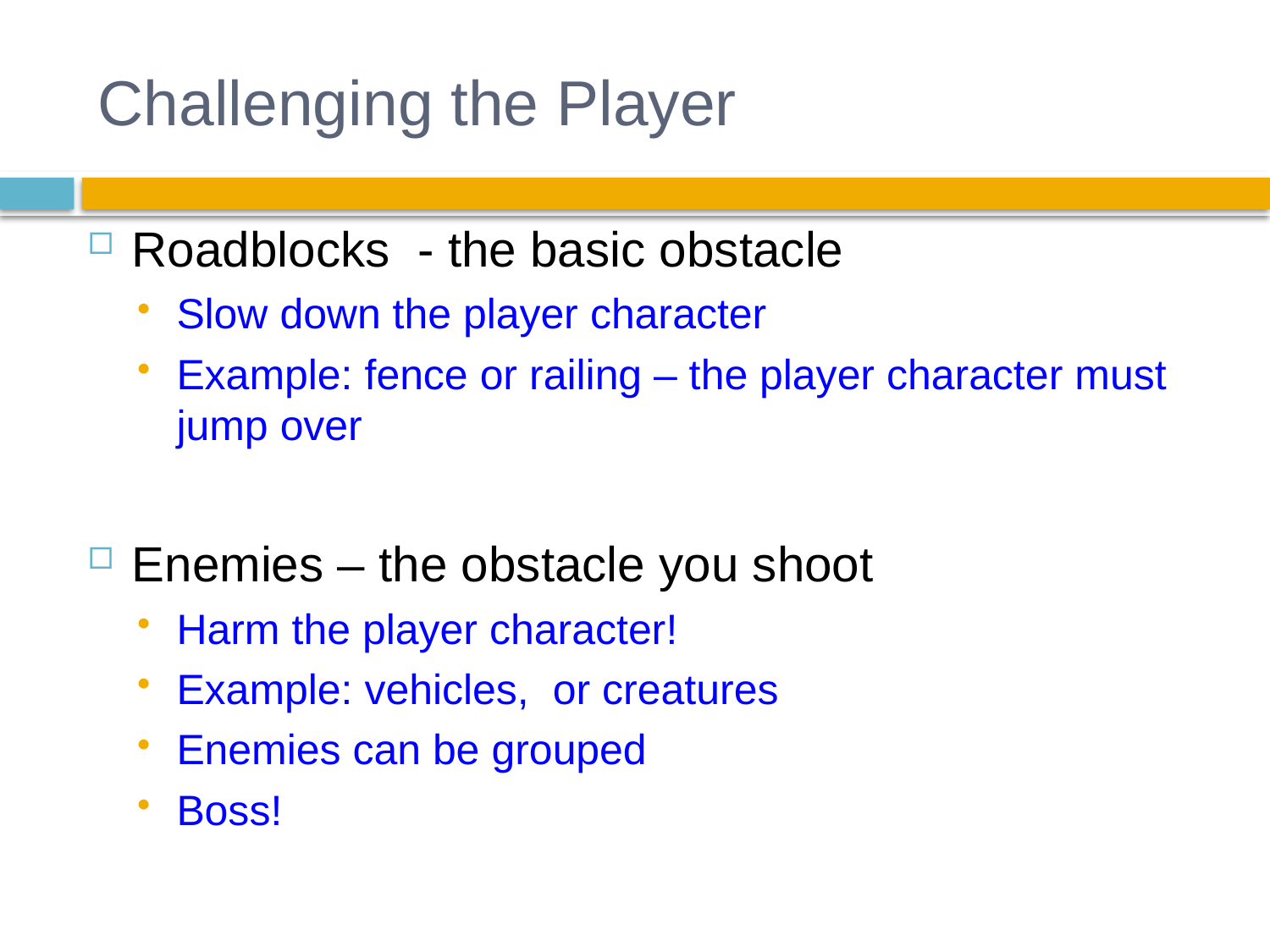

# Challenging the Player
Roadblocks  - the basic obstacle
Slow down the player character
Example: fence or railing – the player character must jump over

Enemies – the obstacle you shoot
Harm the player character!
Example: vehicles,  or creatures
Enemies can be grouped
Boss!